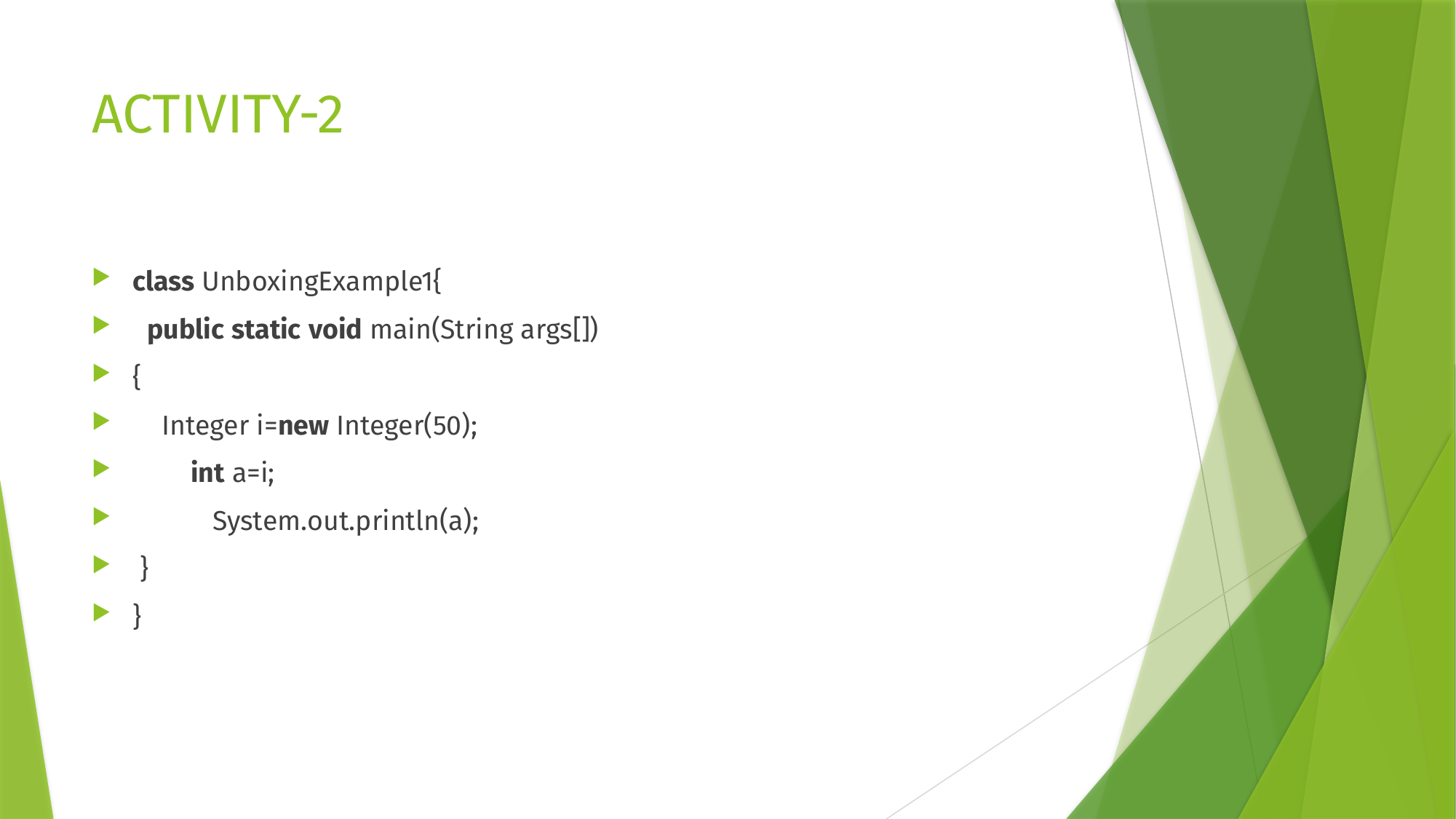

# ACTIVITY-2
class UnboxingExample1{
  public static void main(String args[])
{
    Integer i=new Integer(50);
        int a=i;
           System.out.println(a);
 }
}